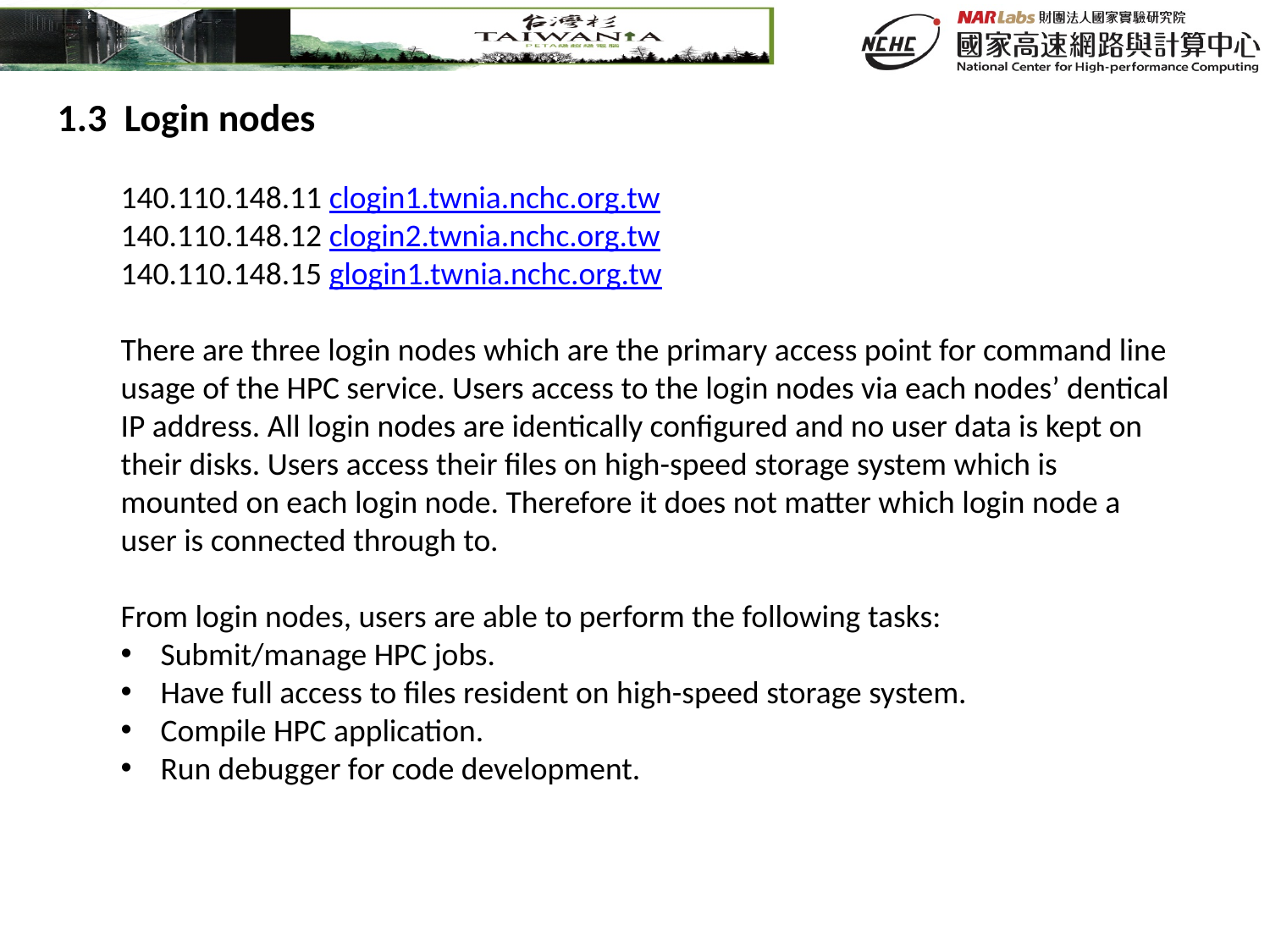

1.3  Login nodes

140.110.148.11 clogin1.twnia.nchc.org.tw
140.110.148.12 clogin2.twnia.nchc.org.tw
140.110.148.15 glogin1.twnia.nchc.org.tw

There are three login nodes which are the primary access point for command line usage of the HPC service. Users access to the login nodes via each nodes’ dentical IP address. All login nodes are identically configured and no user data is kept on their disks. Users access their files on high-speed storage system which is mounted on each login node. Therefore it does not matter which login node a user is connected through to.

From login nodes, users are able to perform the following tasks:
Submit/manage HPC jobs.
Have full access to files resident on high-speed storage system.
Compile HPC application.
Run debugger for code development.